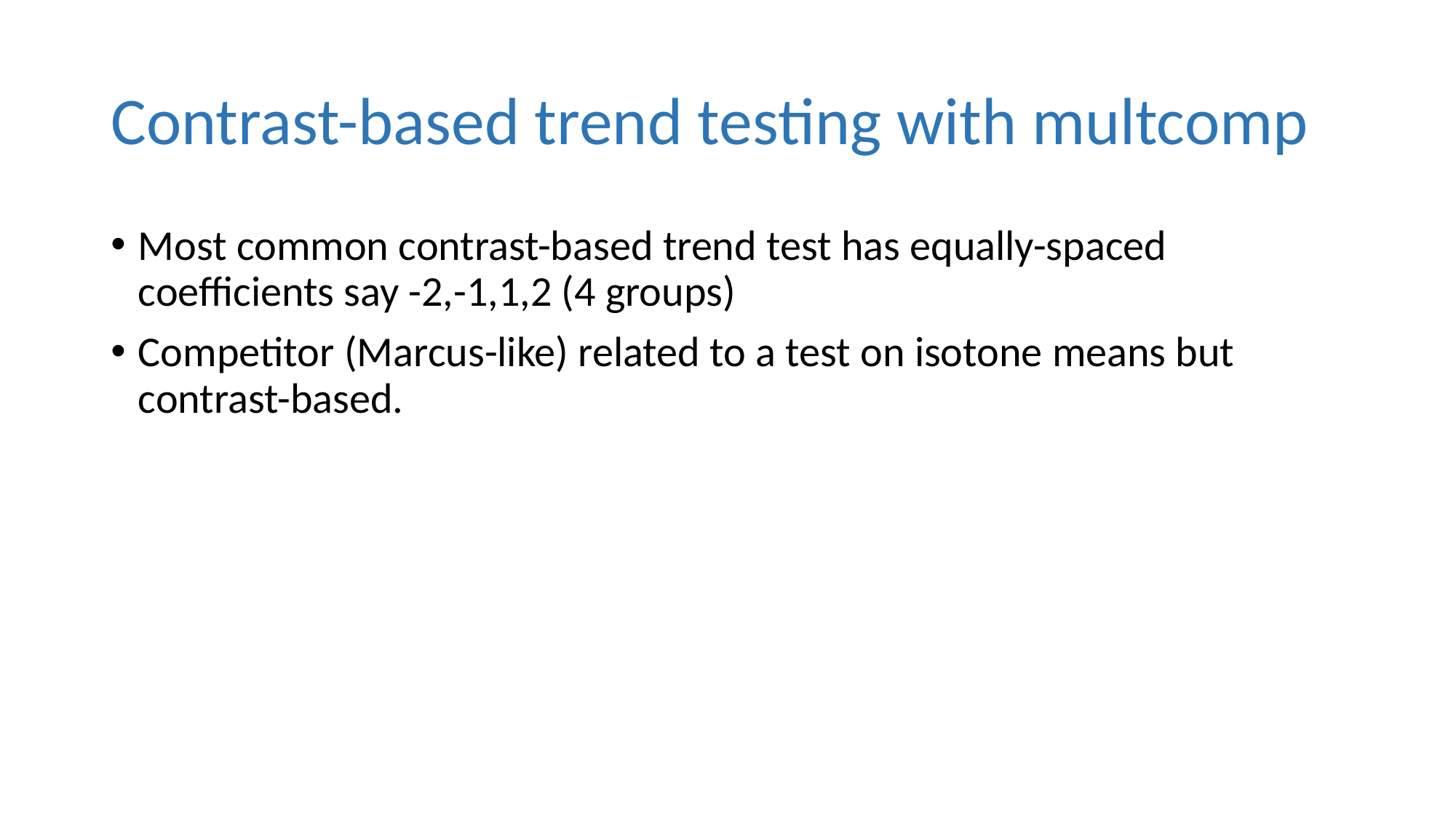

# Contrast-based trend testing with multcomp
Most common contrast-based trend test has equally-spaced coefficients say -2,-1,1,2 (4 groups)
Competitor (Marcus-like) related to a test on isotone means but contrast-based.